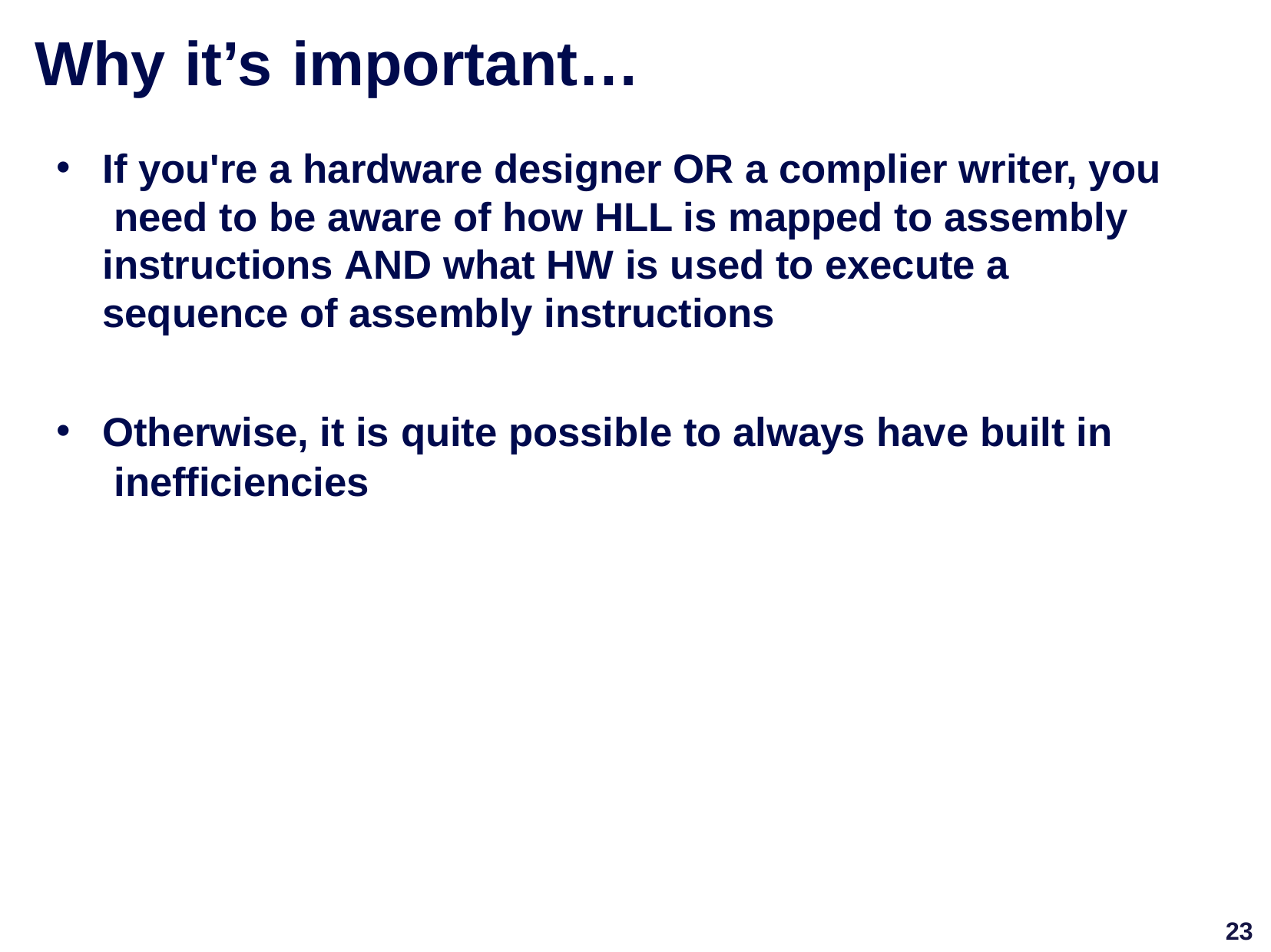

# Why	it’s	important…
If you're a hardware designer OR a complier writer, you  need to be aware of how HLL is mapped to assembly  instructions AND what HW is used to execute a  sequence of assembly instructions

Otherwise, it is quite possible to always have built in  inefficiencies
23